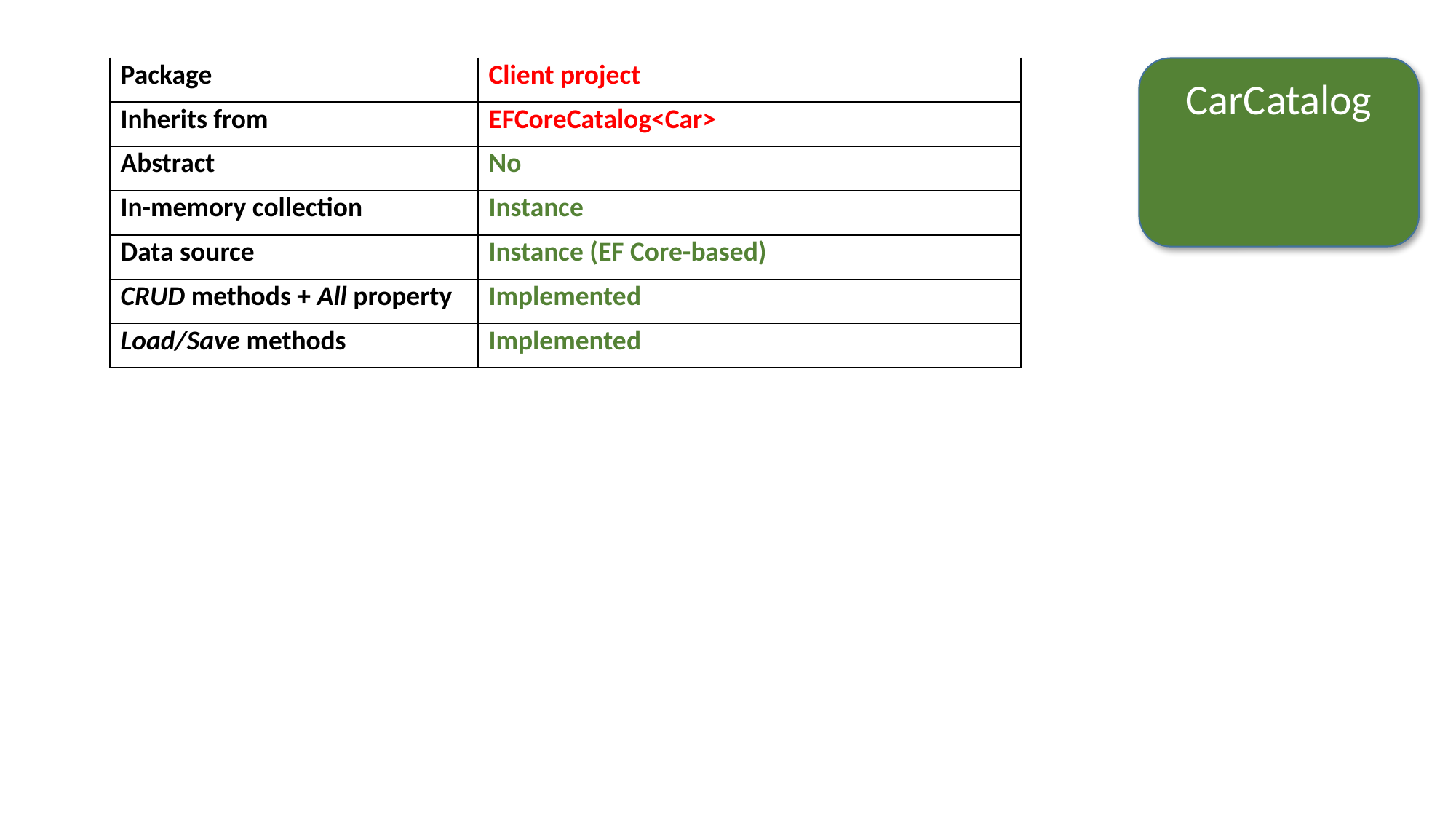

| Package | Client project |
| --- | --- |
| Inherits from | EFCoreCatalog<Car> |
| Abstract | No |
| In-memory collection | Instance |
| Data source | Instance (EF Core-based) |
| CRUD methods + All property | Implemented |
| Load/Save methods | Implemented |
CarCatalog